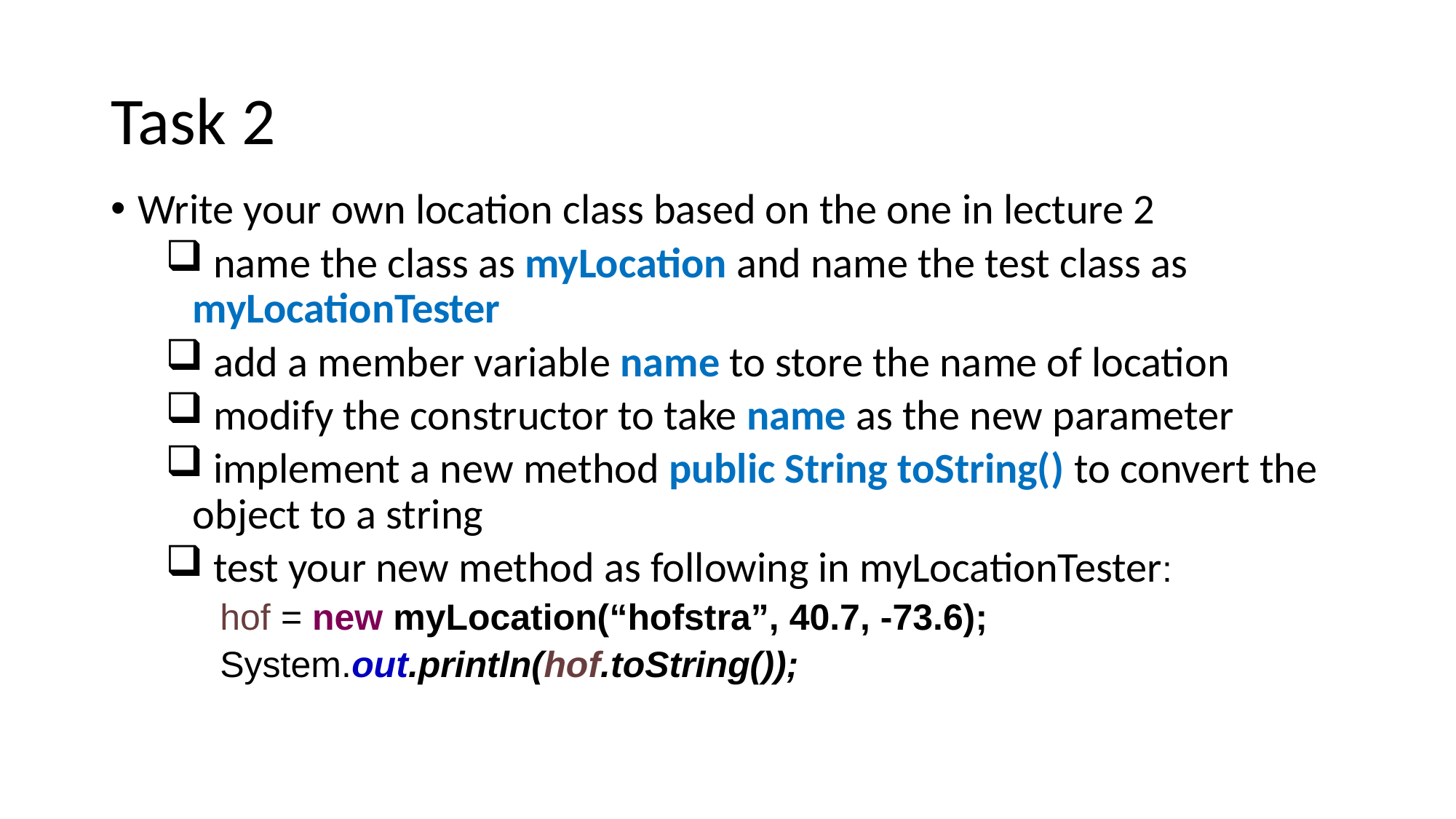

# Task 2
Write your own location class based on the one in lecture 2
 name the class as myLocation and name the test class as myLocationTester
 add a member variable name to store the name of location
 modify the constructor to take name as the new parameter
 implement a new method public String toString() to convert the object to a string
 test your new method as following in myLocationTester:
hof = new myLocation(“hofstra”, 40.7, -73.6);
System.out.println(hof.toString());